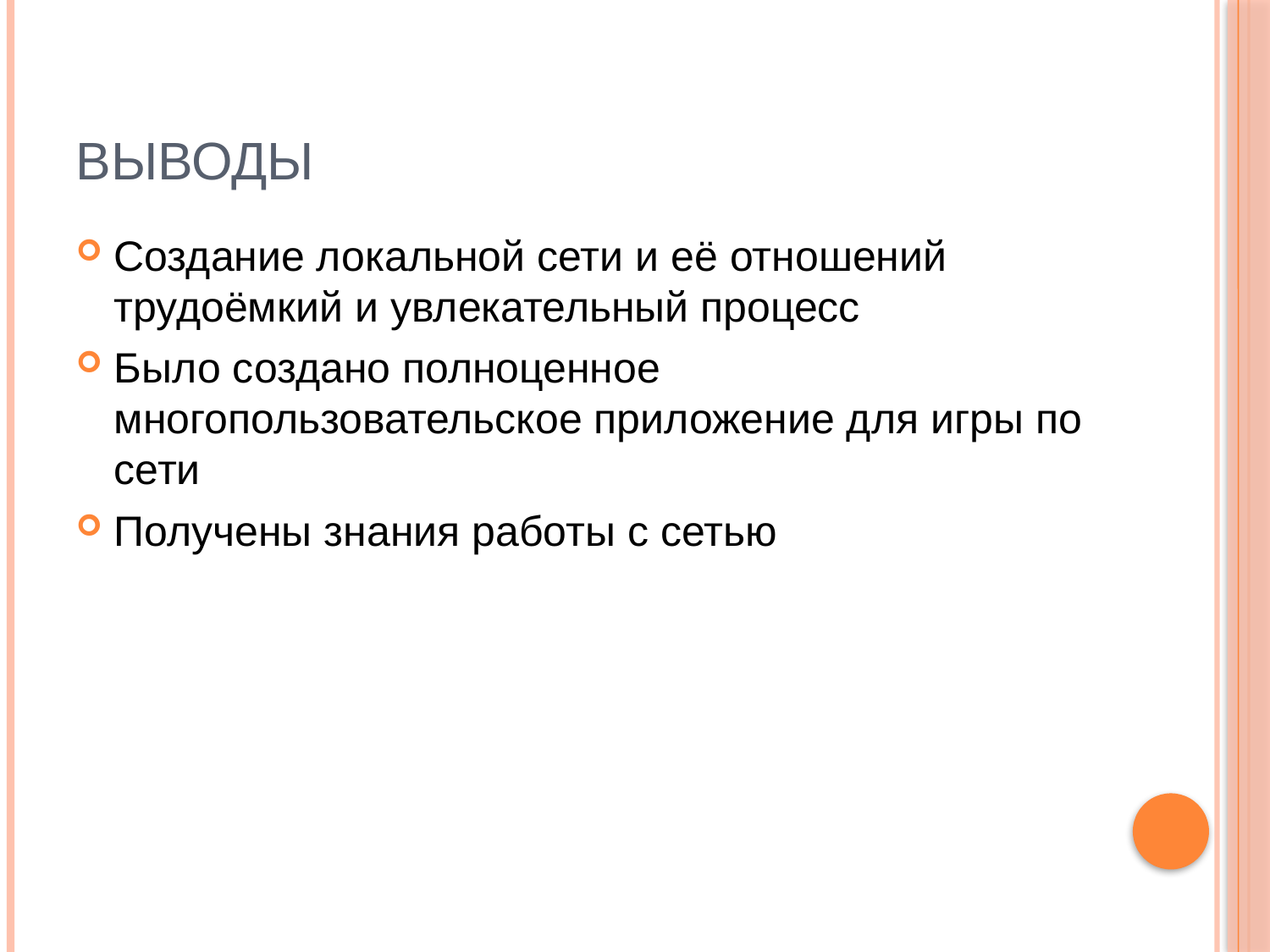

# Выводы
Создание локальной сети и её отношений трудоёмкий и увлекательный процесс
Было создано полноценное многопользовательское приложение для игры по сети
Получены знания работы с сетью